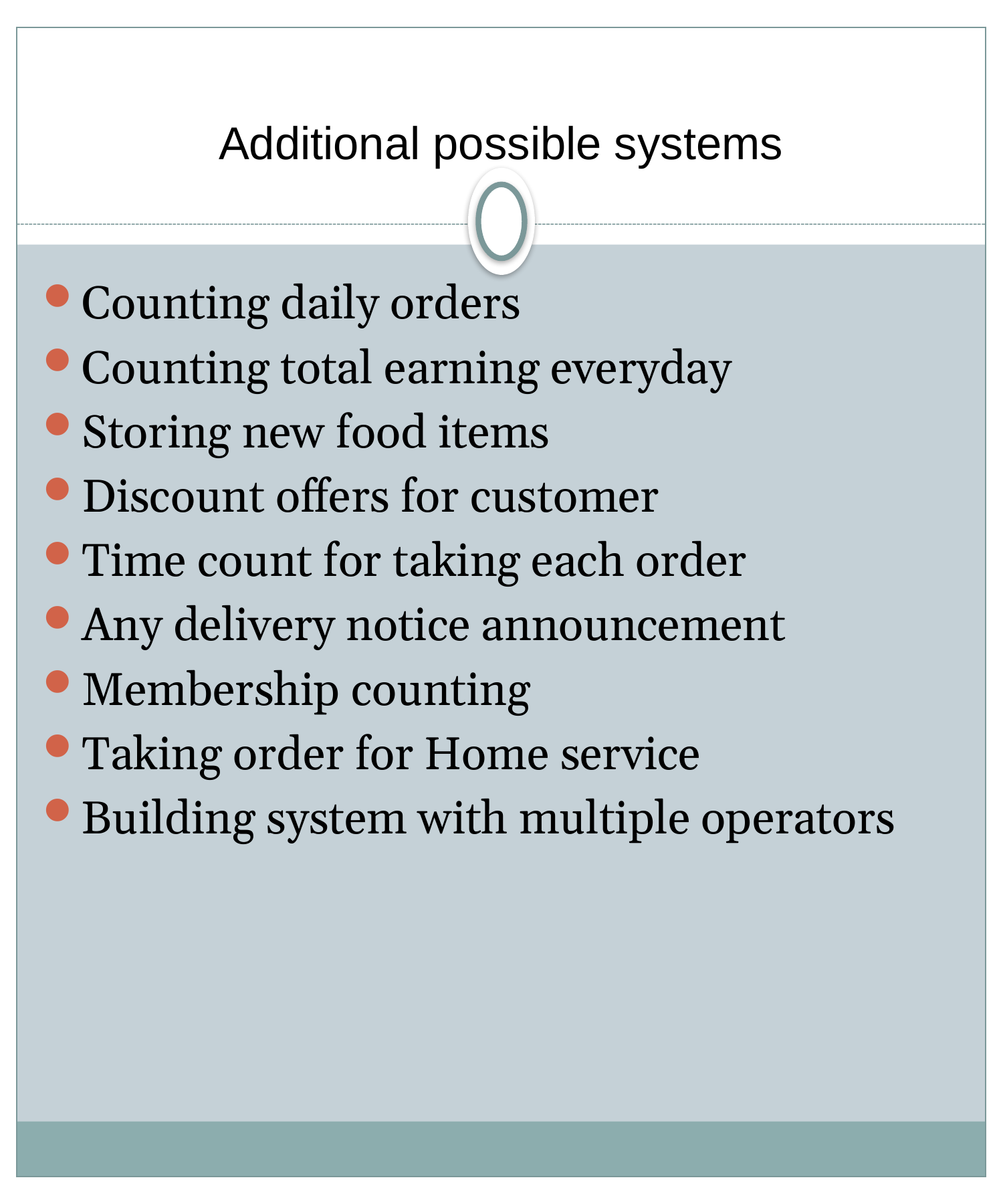

# Additional possible systems
Counting daily orders
Counting total earning everyday
Storing new food items
Discount offers for customer
Time count for taking each order
Any delivery notice announcement
Membership counting
Taking order for Home service
Building system with multiple operators